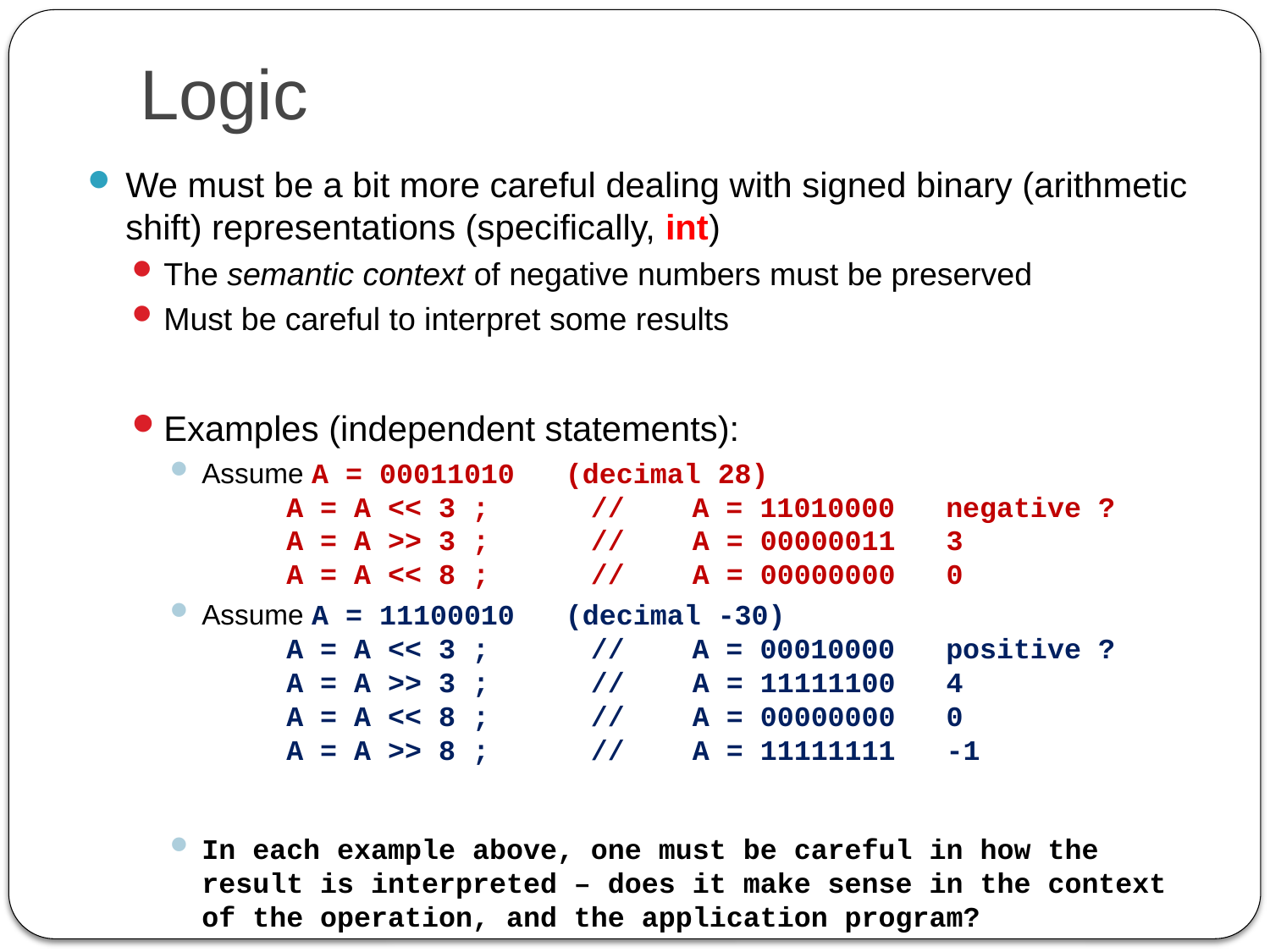

# Logic
We must be a bit more careful dealing with signed binary (arithmetic shift) representations (specifically, int)
The semantic context of negative numbers must be preserved
Must be careful to interpret some results

Examples (independent statements):
Assume A = 00011010   (decimal 28)
     A = A << 3 ;      //    A = 11010000   negative ?
     A = A >> 3 ;      //    A = 00000011   3
     A = A << 8 ;      //    A = 00000000   0
Assume A = 11100010   (decimal -30)
     A = A << 3 ;      //    A = 00010000   positive ?
     A = A >> 3 ;      //    A = 11111100   4
     A = A << 8 ;      //    A = 00000000   0
     A = A >> 8 ;      //    A = 11111111   -1

In each example above, one must be careful in how the result is interpreted – does it make sense in the context of the operation, and the application program?